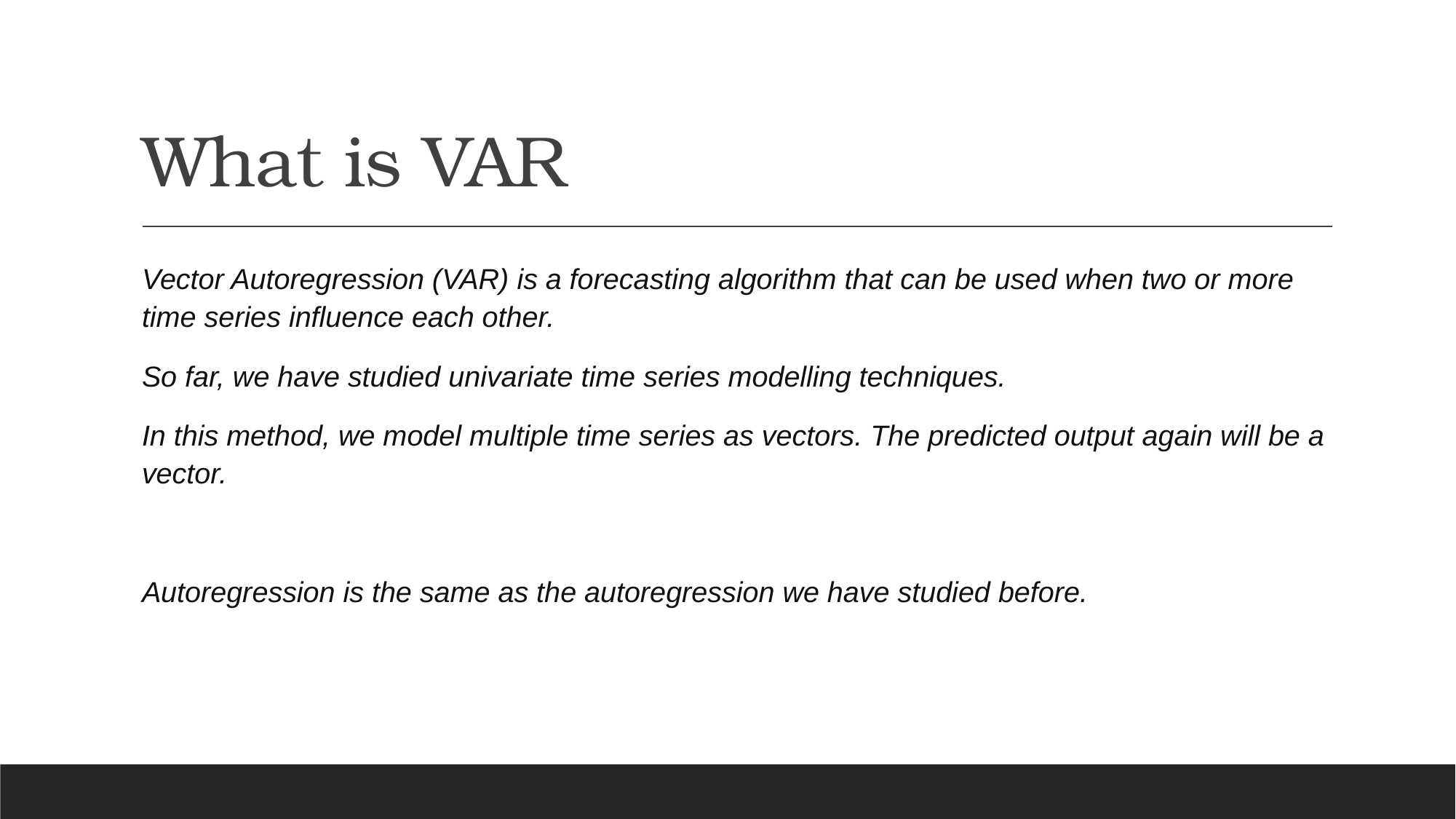

# What is VAR
Vector Autoregression (VAR) is a forecasting algorithm that can be used when two or more time series influence each other.
So far, we have studied univariate time series modelling techniques.
In this method, we model multiple time series as vectors. The predicted output again will be a vector.

Autoregression is the same as the autoregression we have studied before.